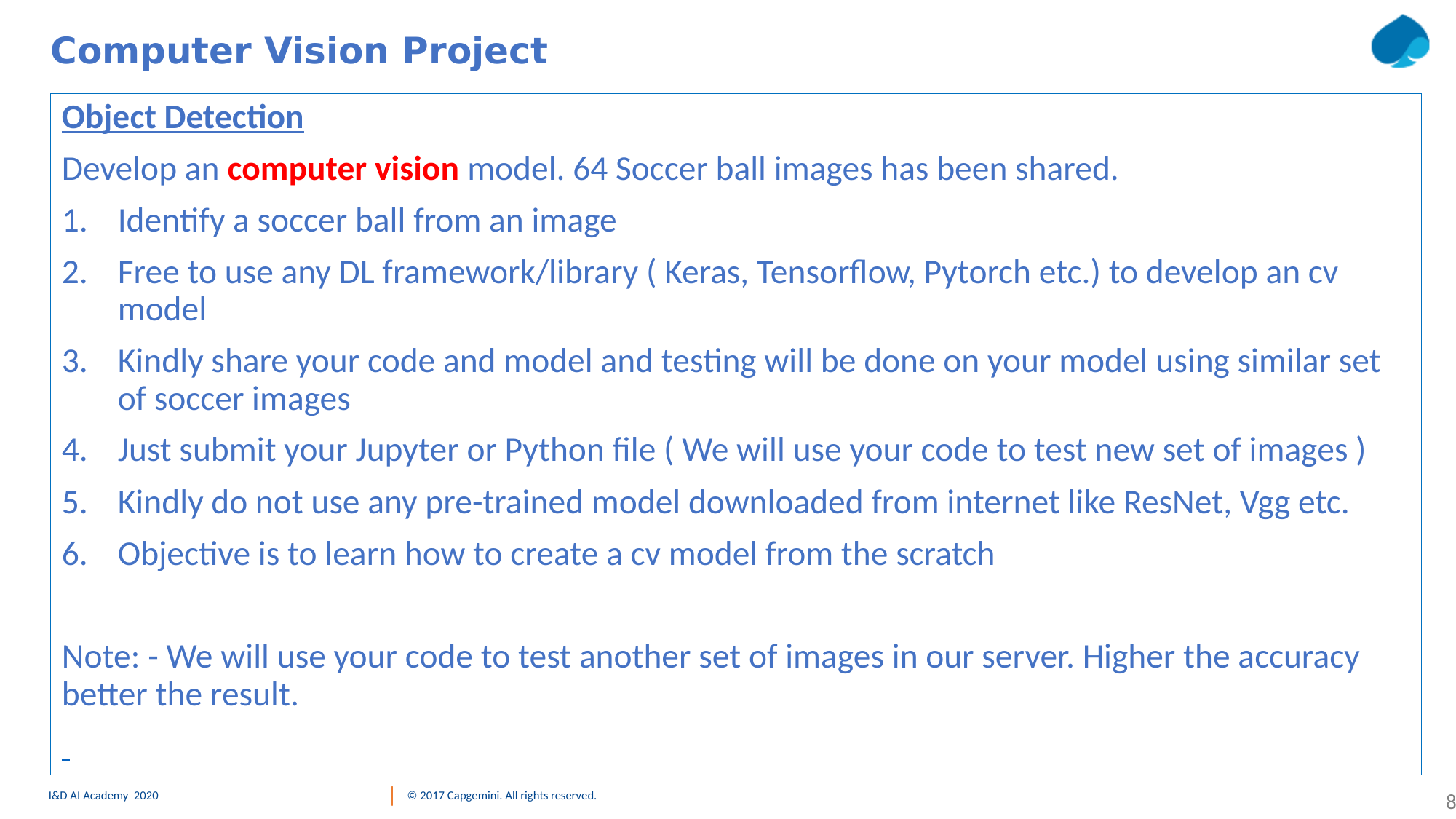

Computer Vision Project

Object Detection
Develop an computer vision model. 64 Soccer ball images has been shared.
Identify a soccer ball from an image
Free to use any DL framework/library ( Keras, Tensorflow, Pytorch etc.) to develop an cv model
Kindly share your code and model and testing will be done on your model using similar set of soccer images
Just submit your Jupyter or Python file ( We will use your code to test new set of images )
Kindly do not use any pre-trained model downloaded from internet like ResNet, Vgg etc.
Objective is to learn how to create a cv model from the scratch

Note: - We will use your code to test another set of images in our server. Higher the accuracy better the result.